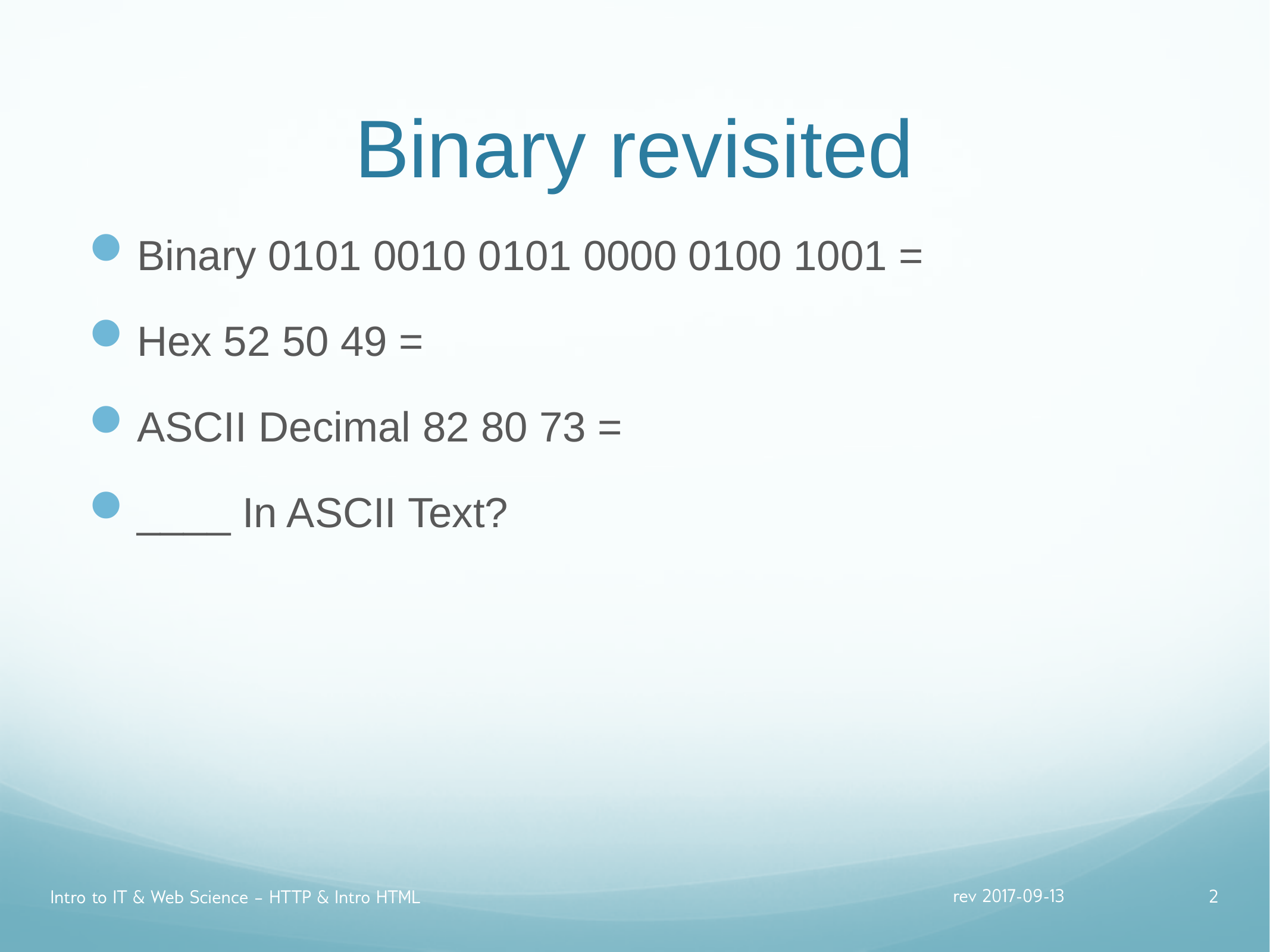

# Binary revisited
Binary 0101 0010 0101 0000 0100 1001 =
Hex 52 50 49 =
ASCII Decimal 82 80 73 =
____ In ASCII Text?